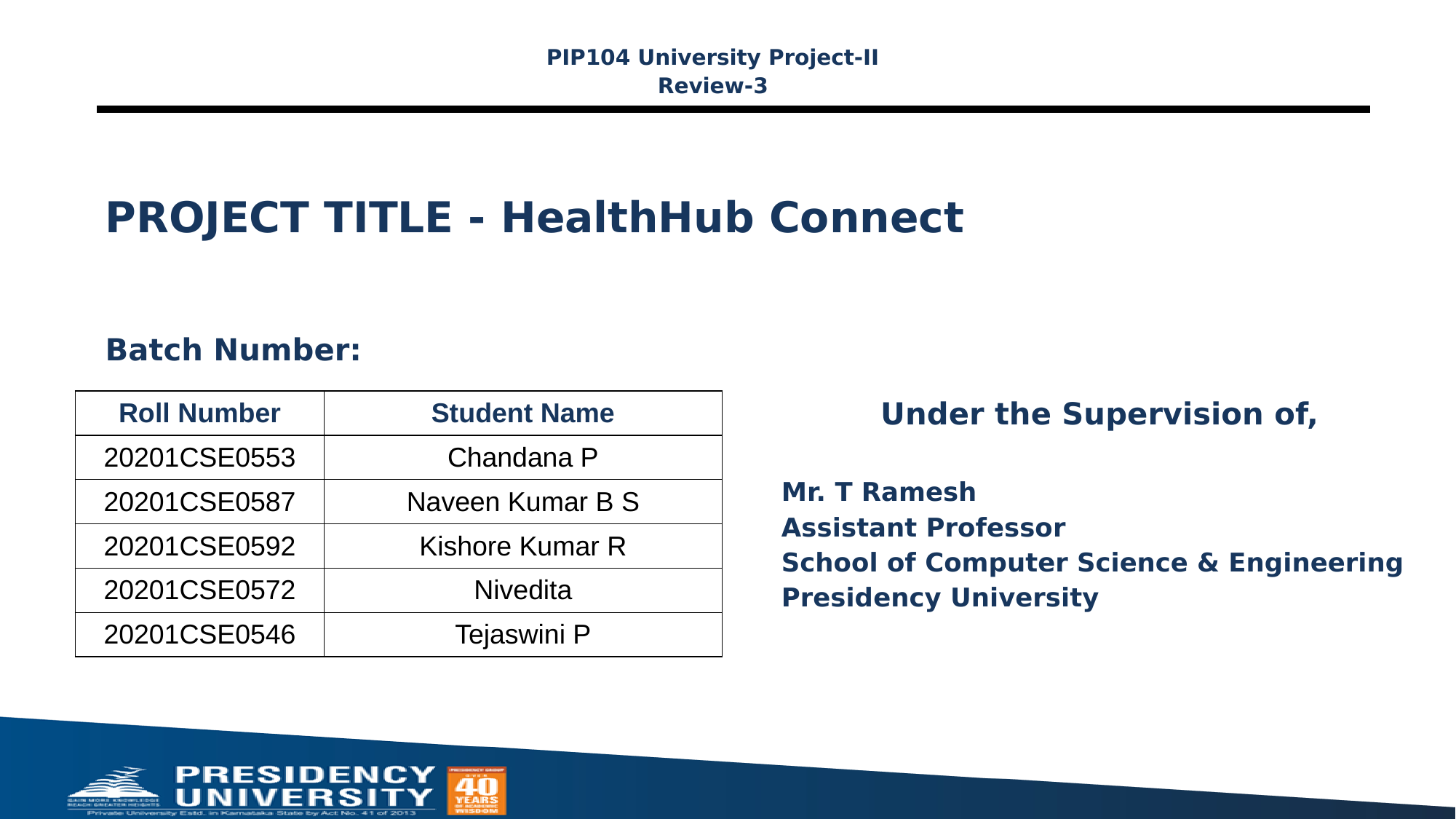

PIP104 University Project-II
Review-3
# PROJECT TITLE - HealthHub Connect
Batch Number:

Under the Supervision of,

Mr. T Ramesh
Assistant Professor
School of Computer Science & Engineering
Presidency University

| Roll Number | Student Name |
| --- | --- |
| 20201CSE0553 | Chandana P |
| 20201CSE0587 | Naveen Kumar B S |
| 20201CSE0592 | Kishore Kumar R |
| 20201CSE0572 | Nivedita |
| 20201CSE0546 | Tejaswini P |